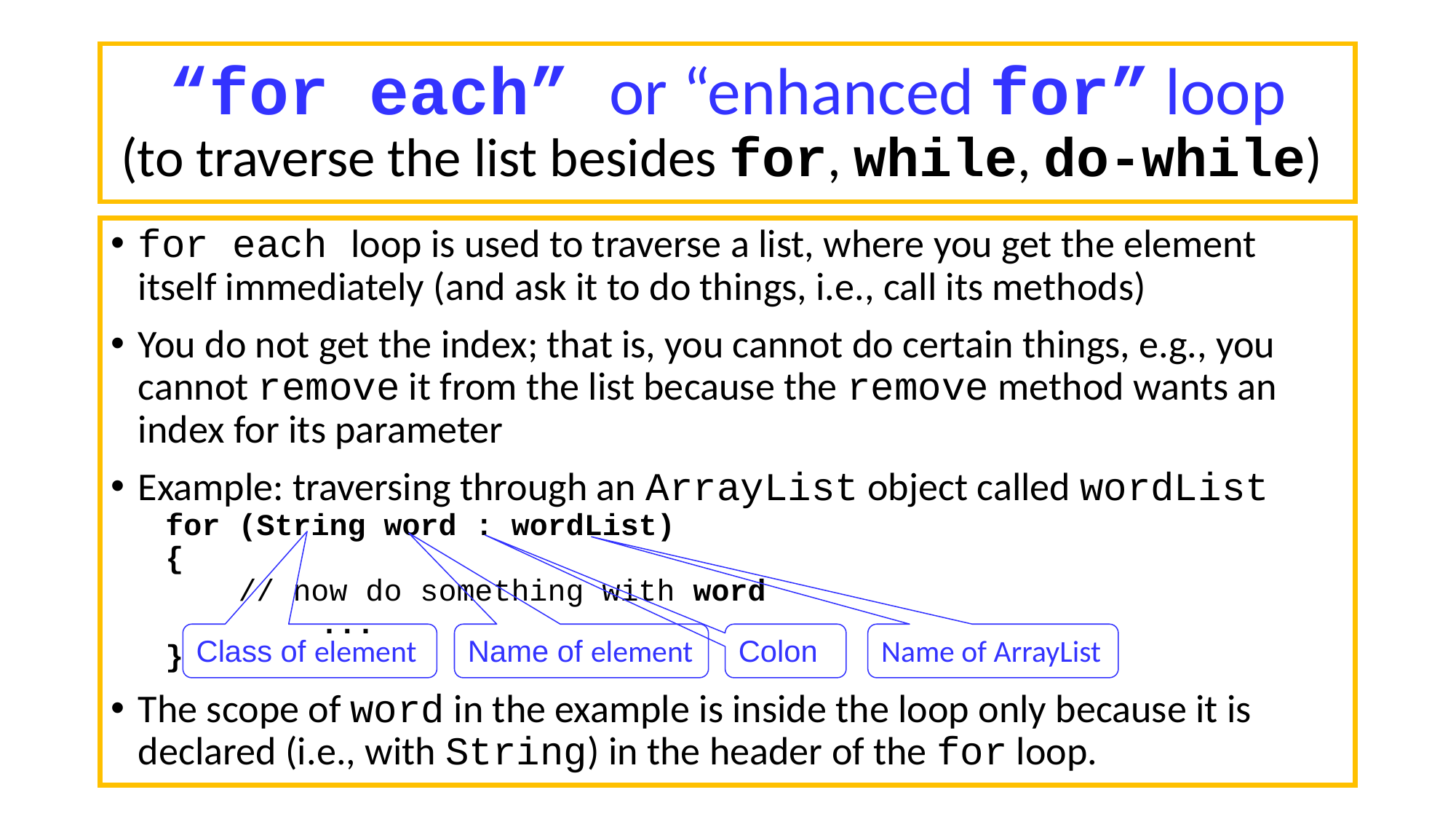

# “for each” or “enhanced for” loop (to traverse the list besides for, while, do-while)
for each loop is used to traverse a list, where you get the element itself immediately (and ask it to do things, i.e., call its methods)
You do not get the index; that is, you cannot do certain things, e.g., you cannot remove it from the list because the remove method wants an index for its parameter
Example: traversing through an ArrayList object called wordList
for (String word : wordList)
{
    // now do something with word
		 ...
}
The scope of word in the example is inside the loop only because it is declared (i.e., with String) in the header of the for loop.

Class of element
Name of element
Colon
Name of ArrayList